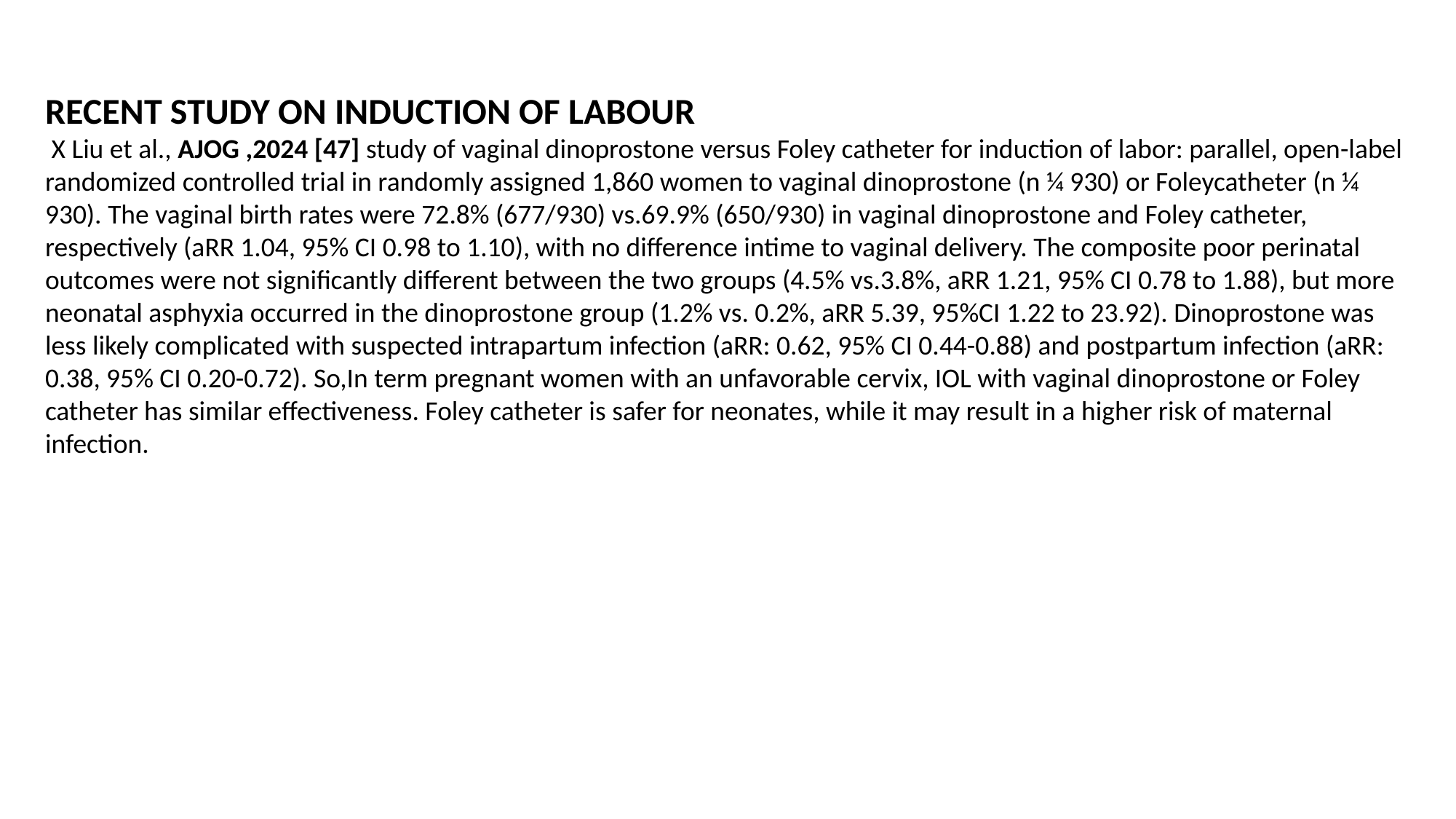

RECENT STUDY ON INDUCTION OF LABOUR
 X Liu et al., AJOG ,2024 [47] study of vaginal dinoprostone versus Foley catheter for induction of labor: parallel, open-label randomized controlled trial in randomly assigned 1,860 women to vaginal dinoprostone (n ¼ 930) or Foleycatheter (n ¼ 930). The vaginal birth rates were 72.8% (677/930) vs.69.9% (650/930) in vaginal dinoprostone and Foley catheter,
respectively (aRR 1.04, 95% CI 0.98 to 1.10), with no difference intime to vaginal delivery. The composite poor perinatal outcomes were not significantly different between the two groups (4.5% vs.3.8%, aRR 1.21, 95% CI 0.78 to 1.88), but more neonatal asphyxia occurred in the dinoprostone group (1.2% vs. 0.2%, aRR 5.39, 95%CI 1.22 to 23.92). Dinoprostone was less likely complicated with suspected intrapartum infection (aRR: 0.62, 95% CI 0.44-0.88) and postpartum infection (aRR: 0.38, 95% CI 0.20-0.72). So,In term pregnant women with an unfavorable cervix, IOL with vaginal dinoprostone or Foley catheter has similar effectiveness. Foley catheter is safer for neonates, while it may result in a higher risk of maternal infection.